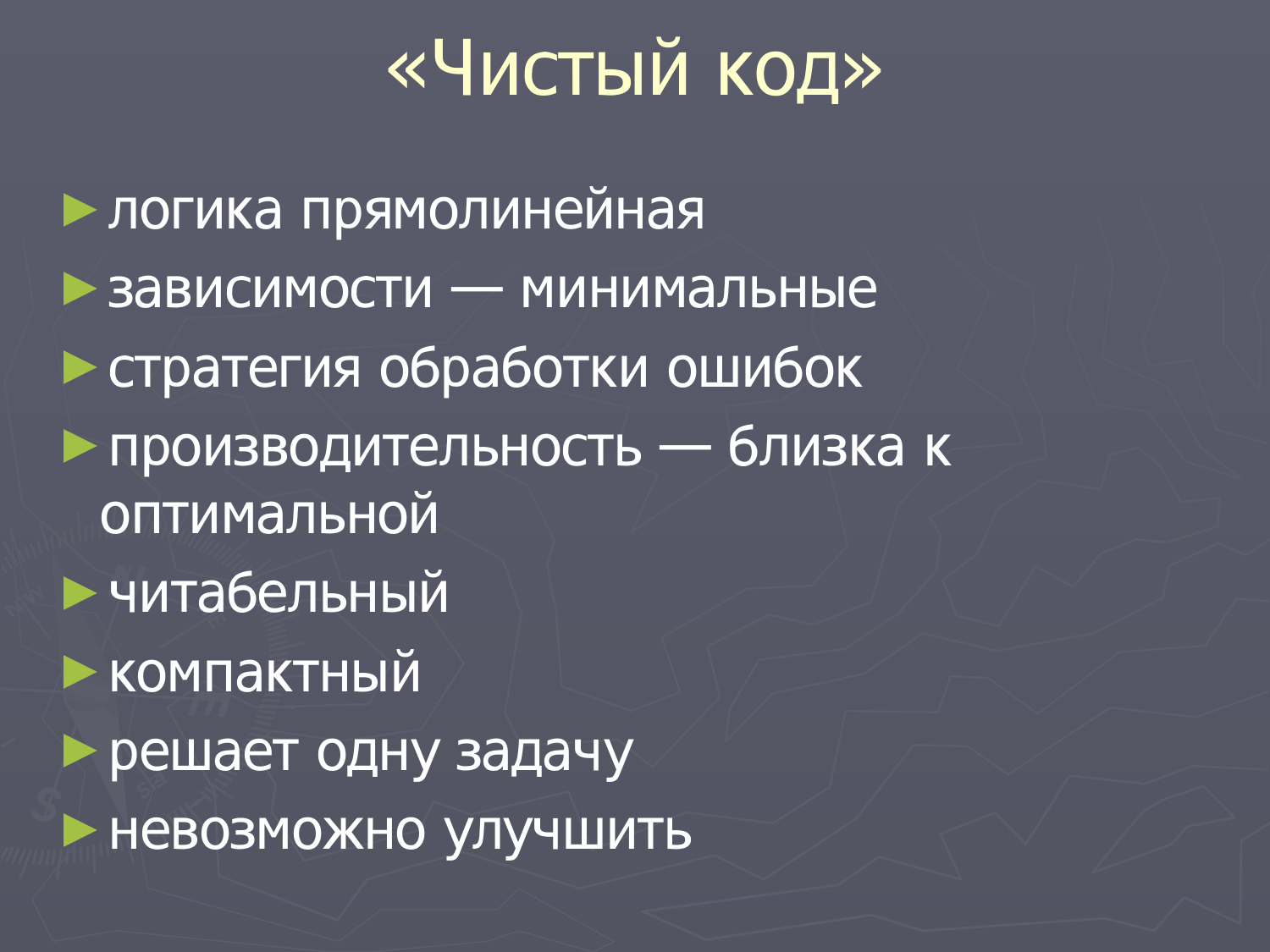

# «Чистый код»
логика прямолинейная
зависимости — минимальные
стратегия обработки ошибок
производительность — близка к оптимальной
читабельный
компактный
решает одну задачу
невозможно улучшить